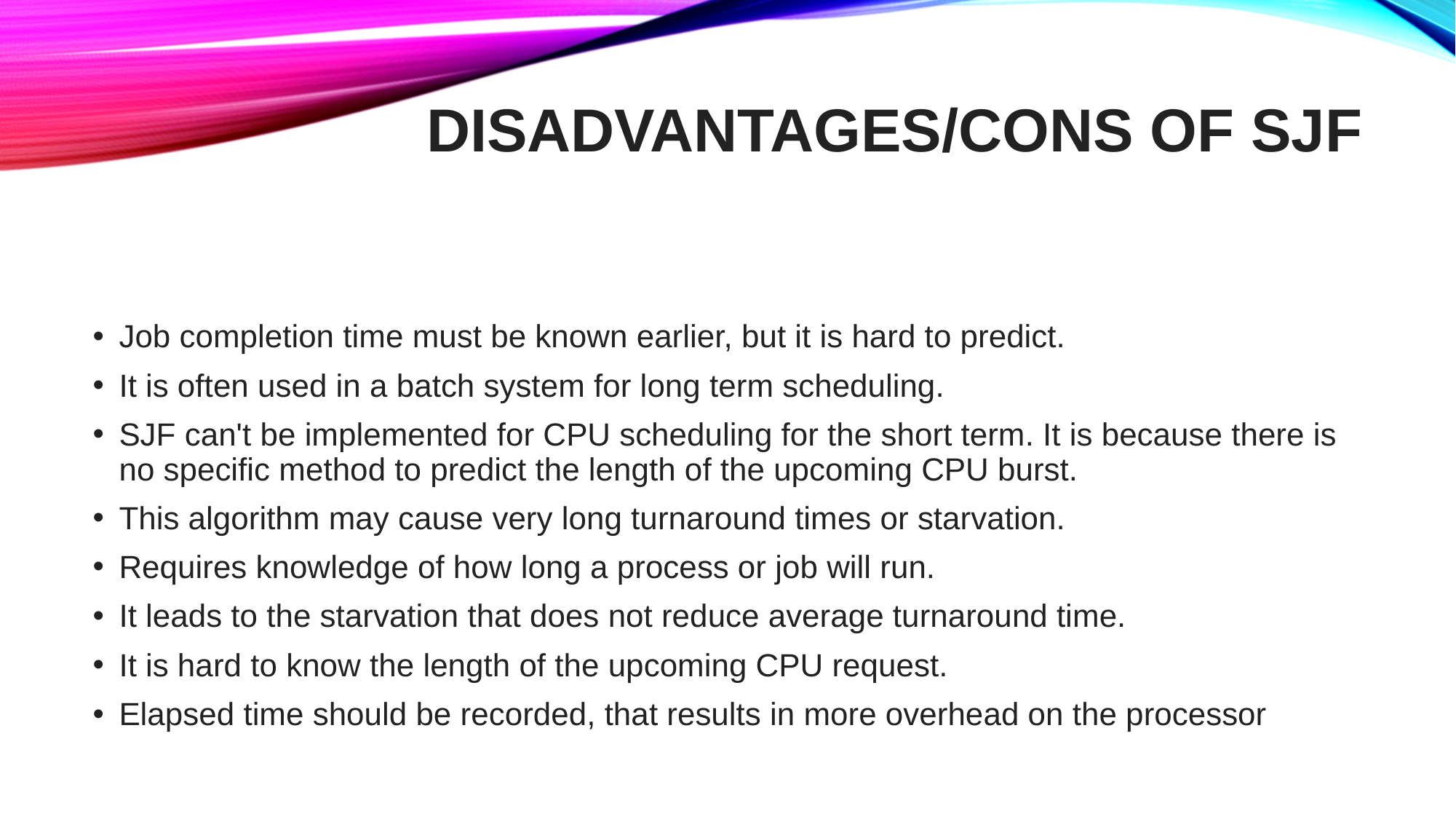

# Disadvantages/Cons of SJF

Job completion time must be known earlier, but it is hard to predict.
It is often used in a batch system for long term scheduling.
SJF can't be implemented for CPU scheduling for the short term. It is because there is no specific method to predict the length of the upcoming CPU burst.
This algorithm may cause very long turnaround times or starvation.
Requires knowledge of how long a process or job will run.
It leads to the starvation that does not reduce average turnaround time.
It is hard to know the length of the upcoming CPU request.
Elapsed time should be recorded, that results in more overhead on the processor